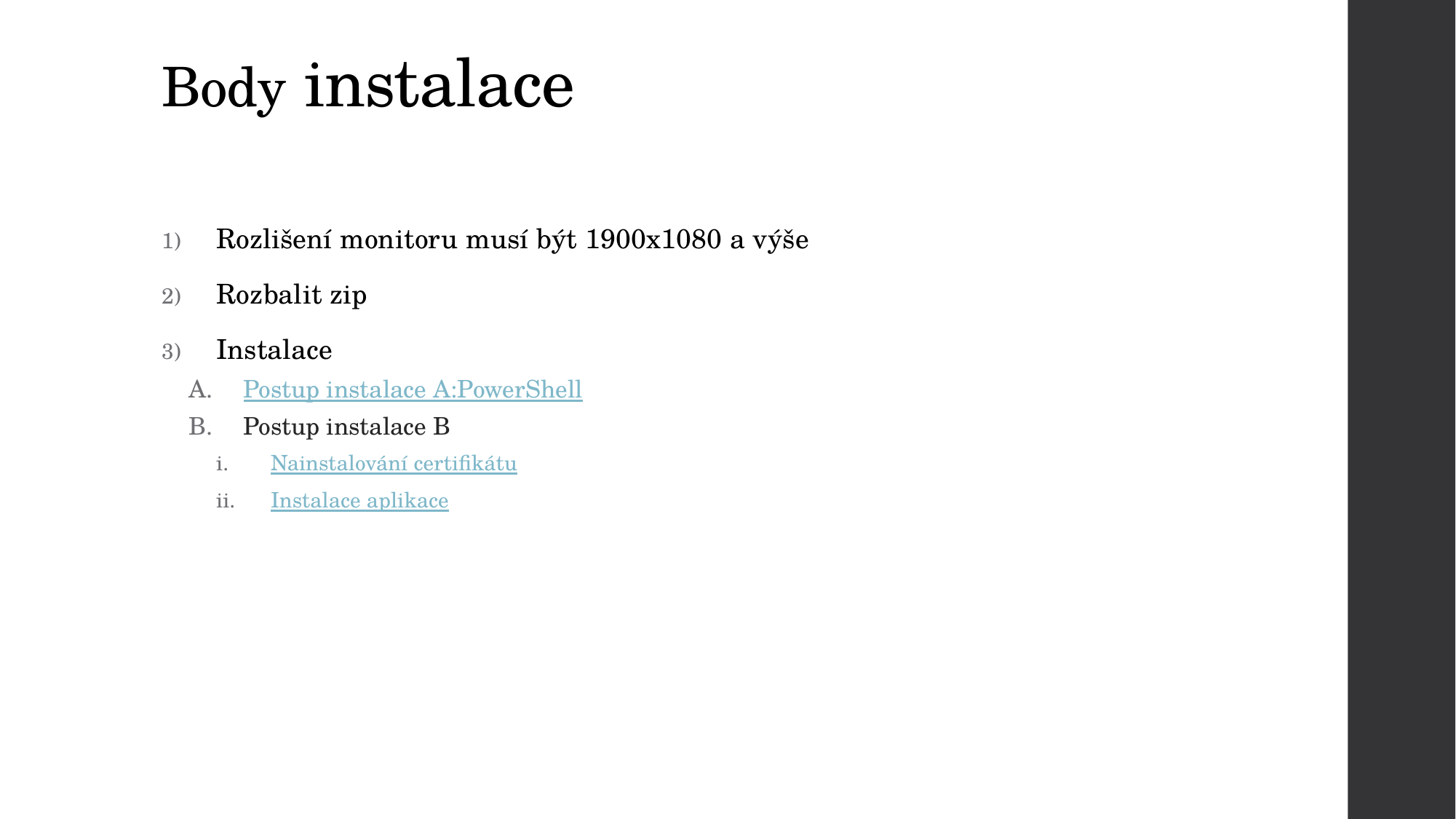

# Body instalace
Rozlišení monitoru musí být 1900x1080 a výše
Rozbalit zip
Instalace
Postup instalace A:PowerShell
Postup instalace B
Nainstalování certifikátu
Instalace aplikace